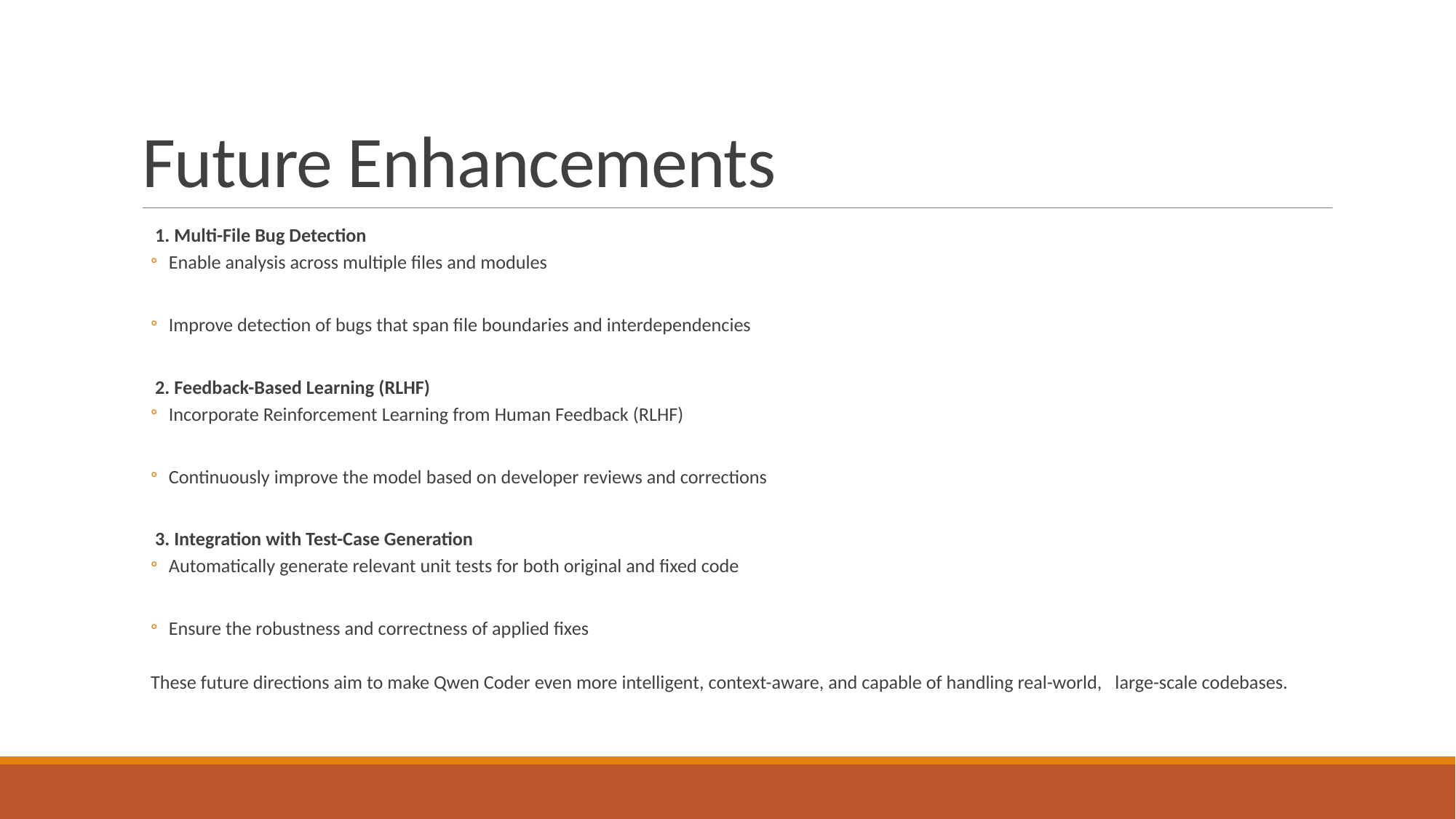

# Future Enhancements
 1. Multi-File Bug Detection
Enable analysis across multiple files and modules

Improve detection of bugs that span file boundaries and interdependencies

 2. Feedback-Based Learning (RLHF)
Incorporate Reinforcement Learning from Human Feedback (RLHF)

Continuously improve the model based on developer reviews and corrections

 3. Integration with Test-Case Generation
Automatically generate relevant unit tests for both original and fixed code

Ensure the robustness and correctness of applied fixes

These future directions aim to make Qwen Coder even more intelligent, context-aware, and capable of handling real-world,   large-scale codebases.